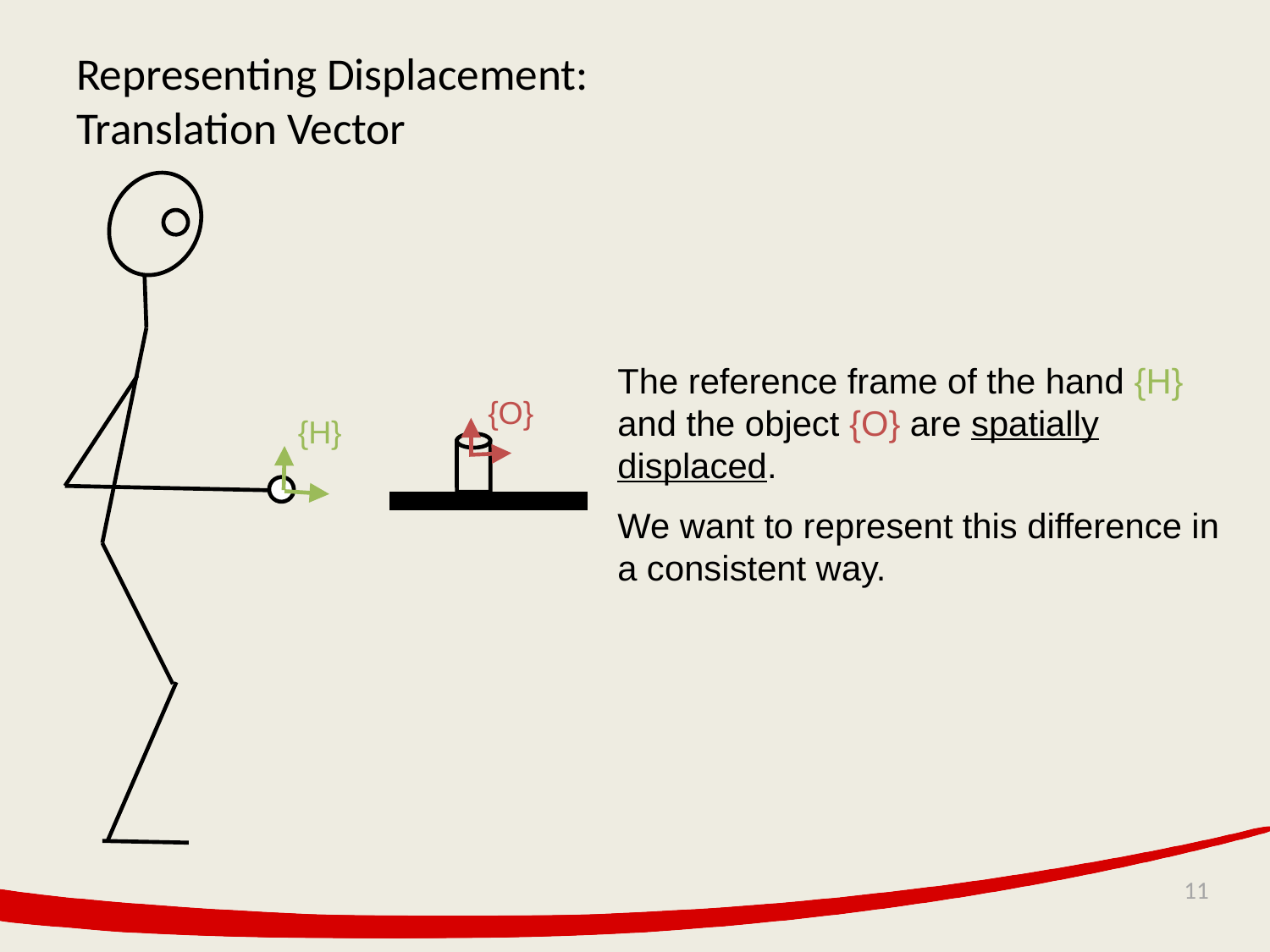

# Representing Displacement: Translation Vector

The reference frame of the hand {H} and the object {O} are spatially displaced.
We want to represent this difference in a consistent way.
{O}
{H}